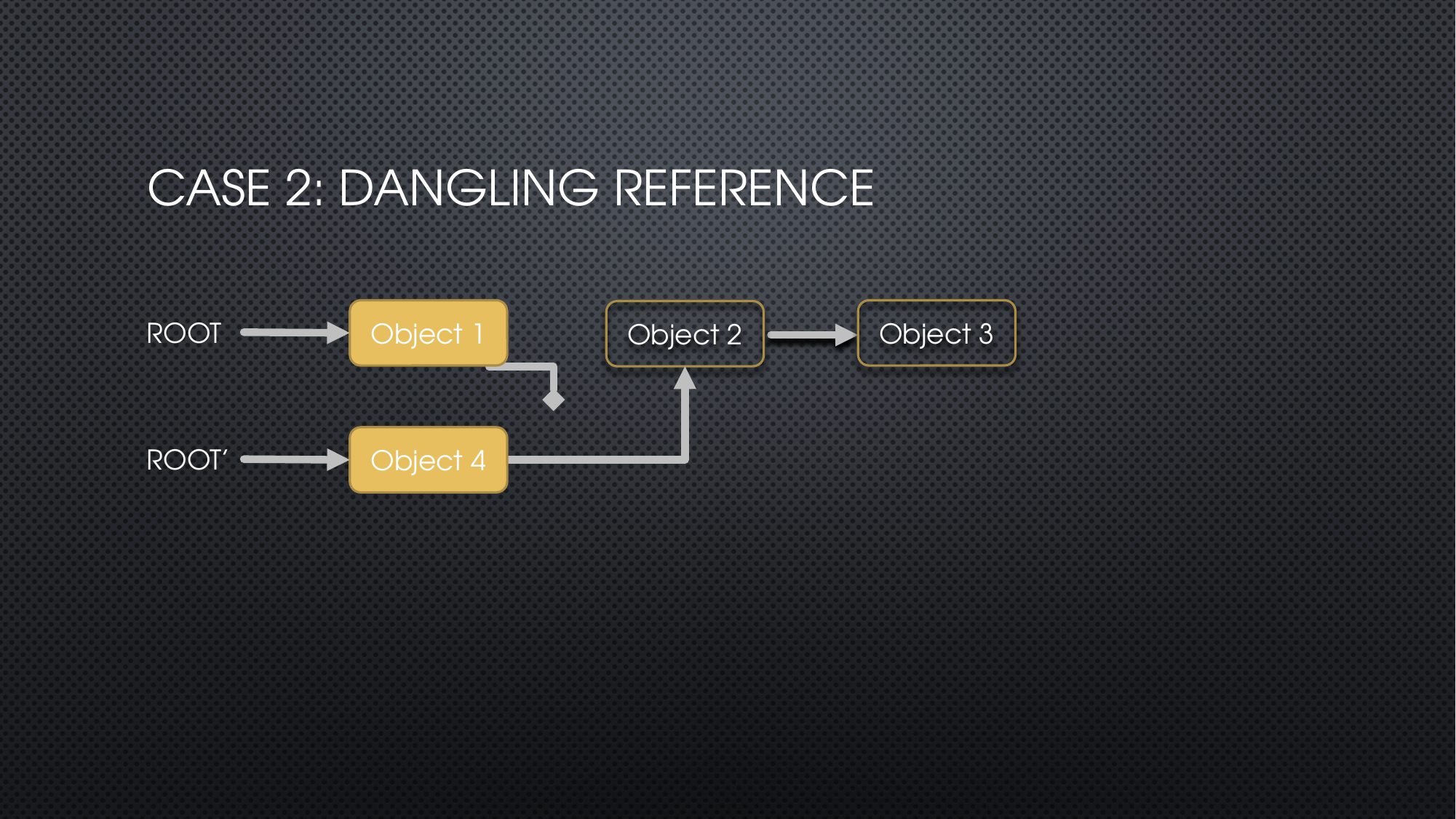

# Case 2: Dangling reference
Object 1
Object 3
Object 2
ROOT
Object 4
ROOT’